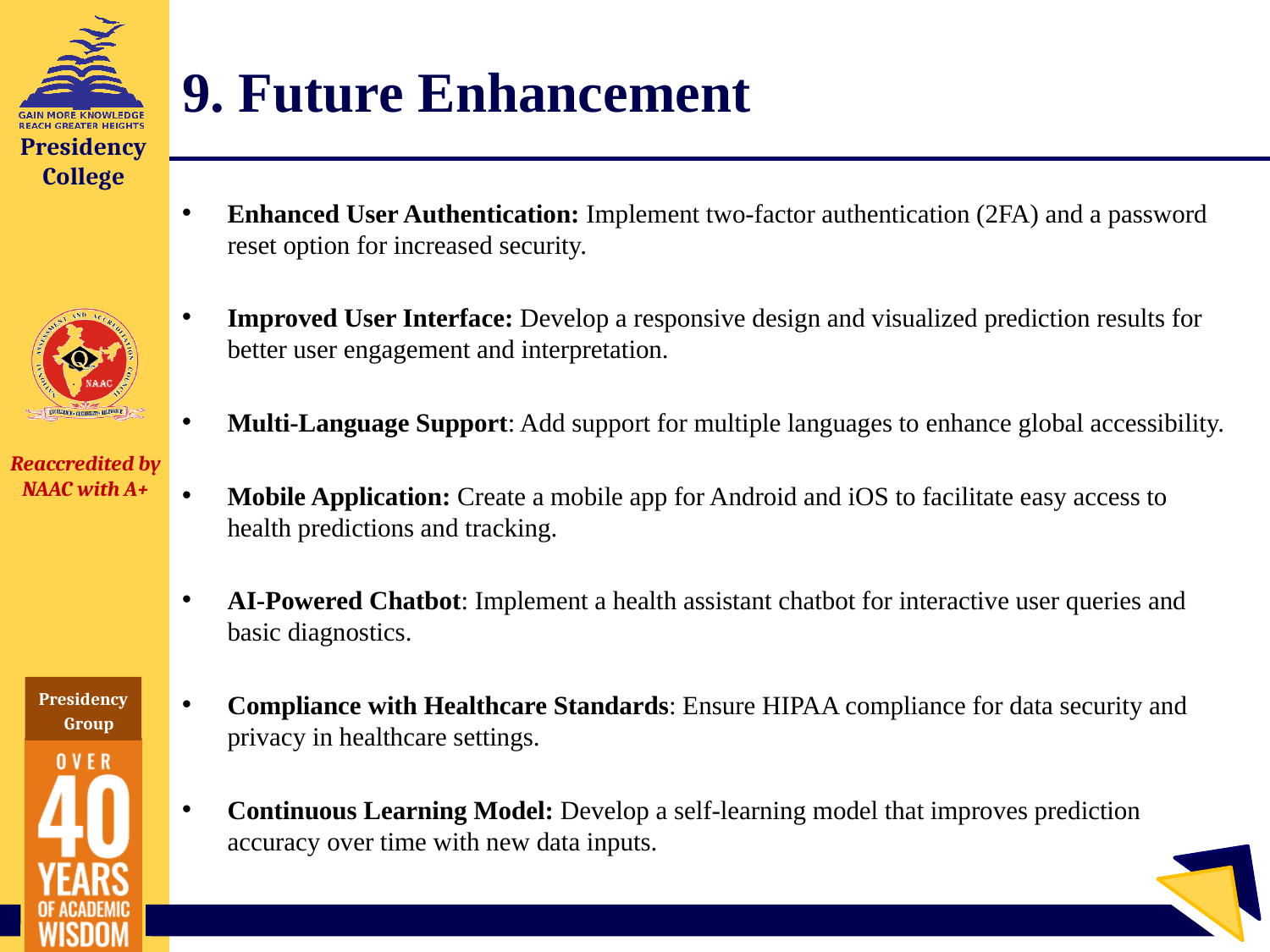

# 9. Future Enhancement

Enhanced User Authentication: Implement two-factor authentication (2FA) and a password reset option for increased security.

Improved User Interface: Develop a responsive design and visualized prediction results for better user engagement and interpretation.

Multi-Language Support: Add support for multiple languages to enhance global accessibility.

Mobile Application: Create a mobile app for Android and iOS to facilitate easy access to health predictions and tracking.

AI-Powered Chatbot: Implement a health assistant chatbot for interactive user queries and basic diagnostics.

Compliance with Healthcare Standards: Ensure HIPAA compliance for data security and privacy in healthcare settings.

Continuous Learning Model: Develop a self-learning model that improves prediction accuracy over time with new data inputs.